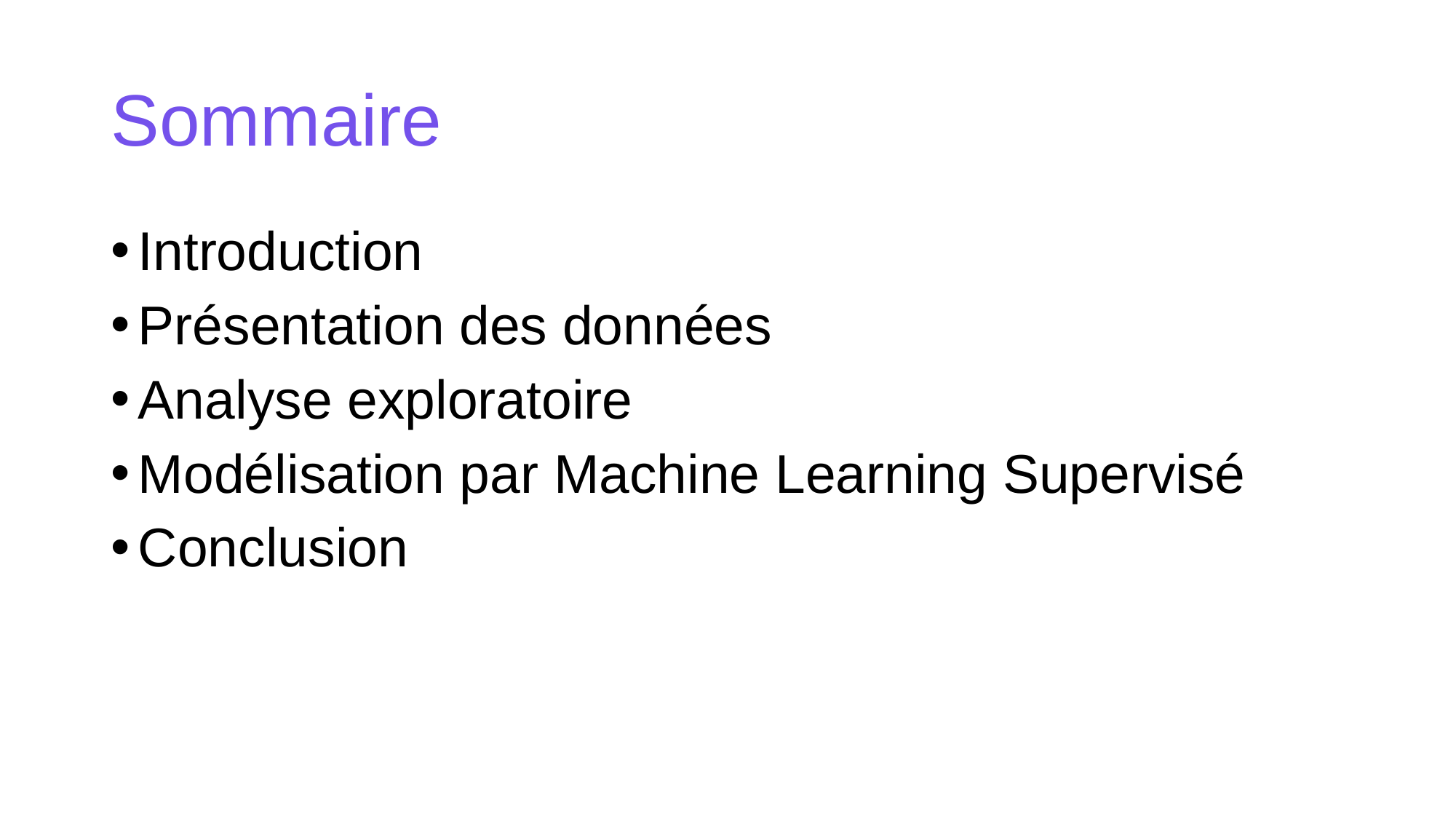

# Sommaire
Introduction
Présentation des données
Analyse exploratoire
Modélisation par Machine Learning Supervisé
Conclusion
2